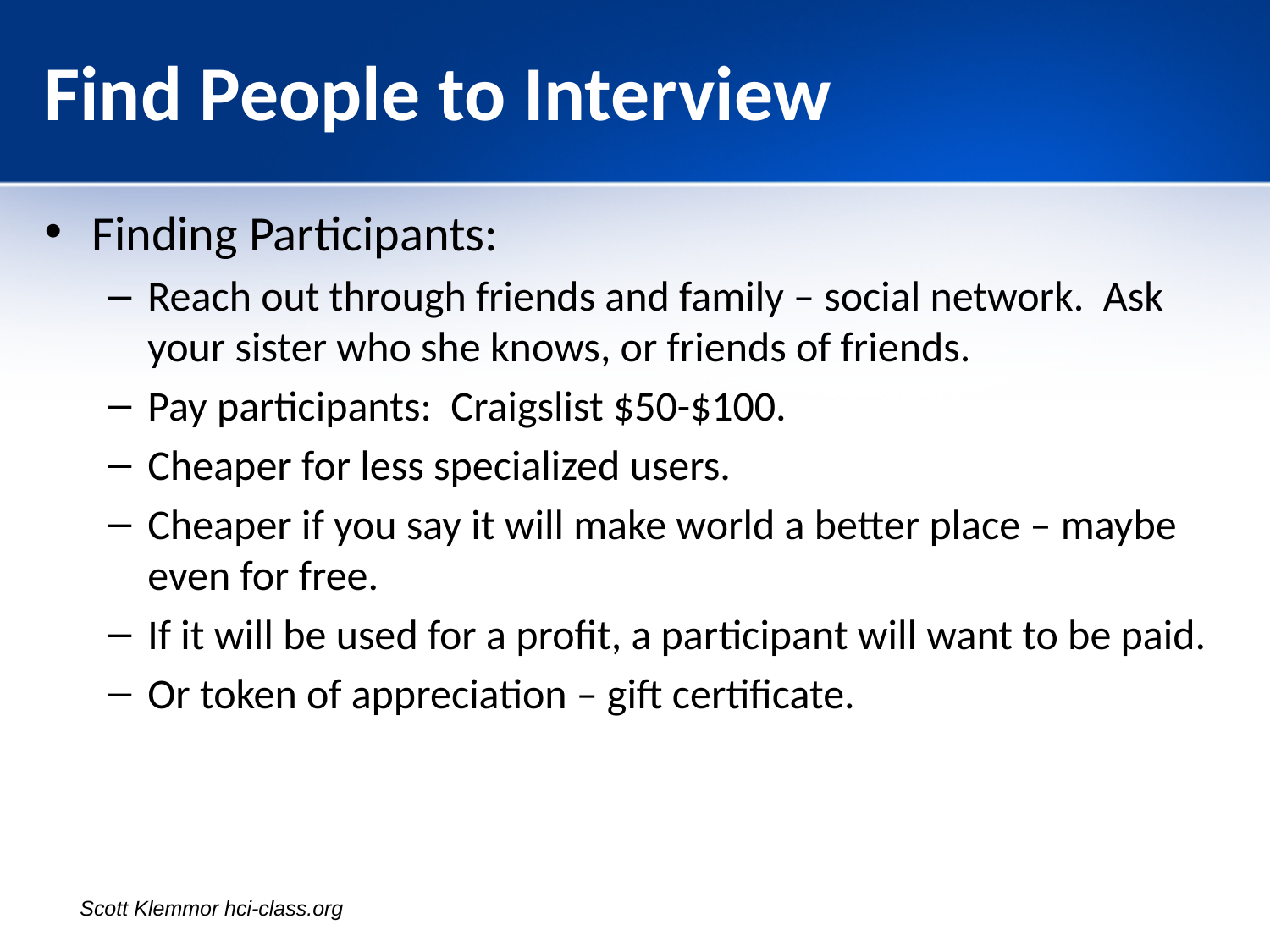

# Find People to Interview
Finding Participants:
Reach out through friends and family – social network.  Ask your sister who she knows, or friends of friends.
Pay participants:  Craigslist $50-$100.
Cheaper for less specialized users.
Cheaper if you say it will make world a better place – maybe even for free.
If it will be used for a profit, a participant will want to be paid.
Or token of appreciation – gift certificate.

Scott Klemmor hci-class.org